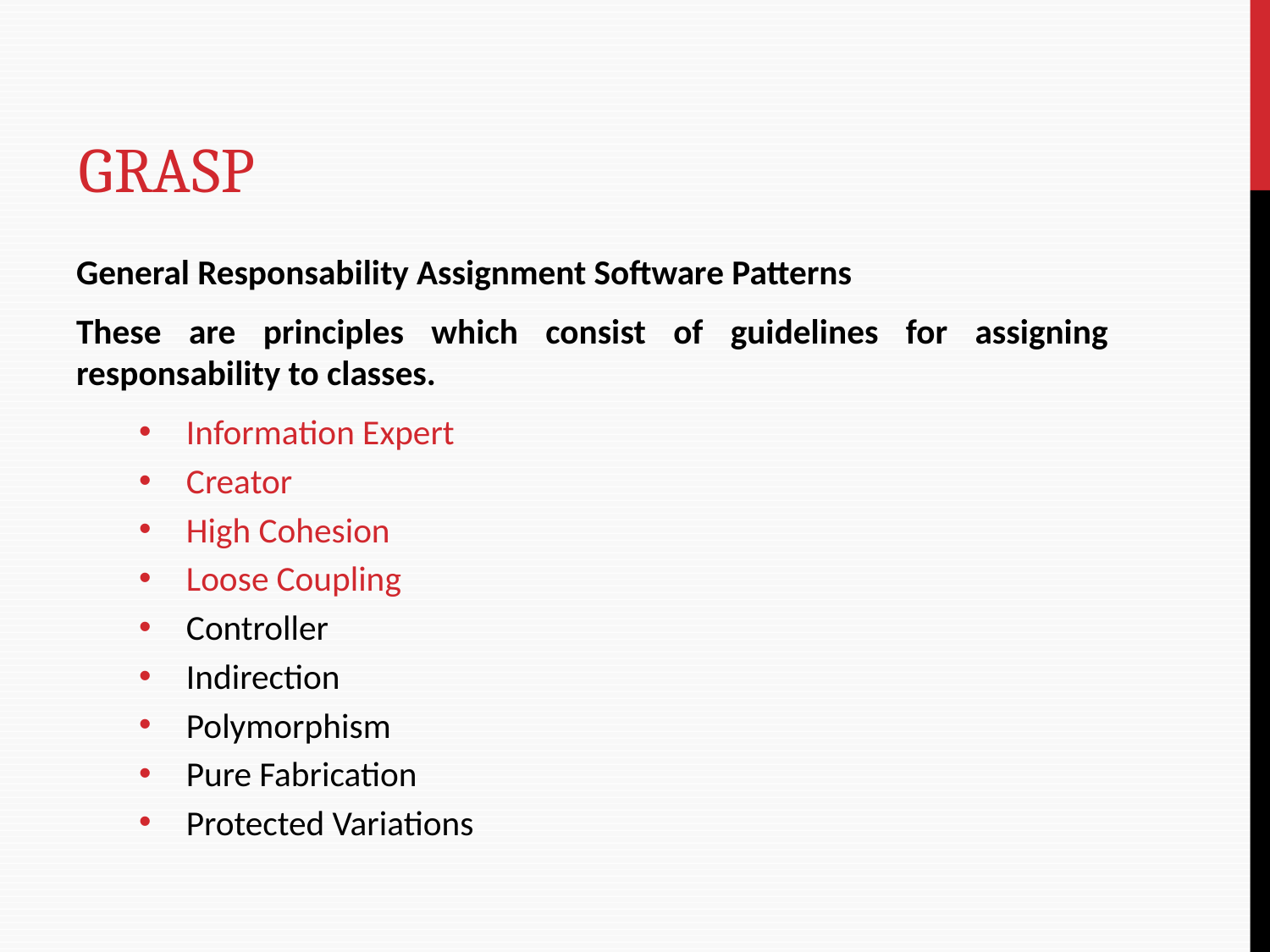

# GRASP
General Responsability Assignment Software Patterns
These are principles which consist of guidelines for assigning responsability to classes.
Information Expert
Creator
High Cohesion
Loose Coupling
Controller
Indirection
Polymorphism
Pure Fabrication
Protected Variations